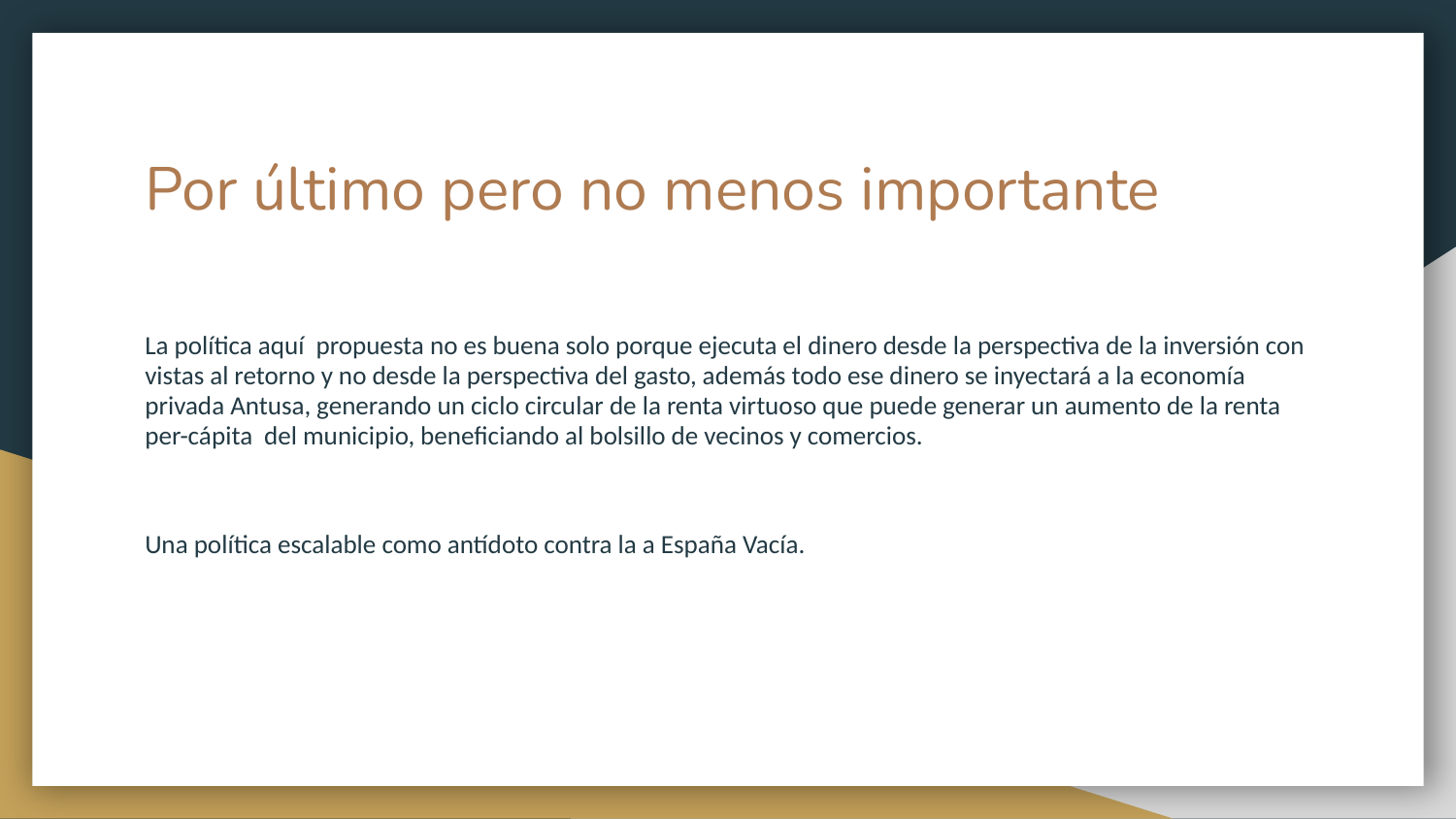

# Por último pero no menos importante
La política aquí  propuesta no es buena solo porque ejecuta el dinero desde la perspectiva de la inversión con vistas al retorno y no desde la perspectiva del gasto, además todo ese dinero se inyectará a la economía privada Antusa, generando un ciclo circular de la renta virtuoso que puede generar un aumento de la renta per-cápita  del municipio, beneficiando al bolsillo de vecinos y comercios.

Una política escalable como antídoto contra la a España Vacía.